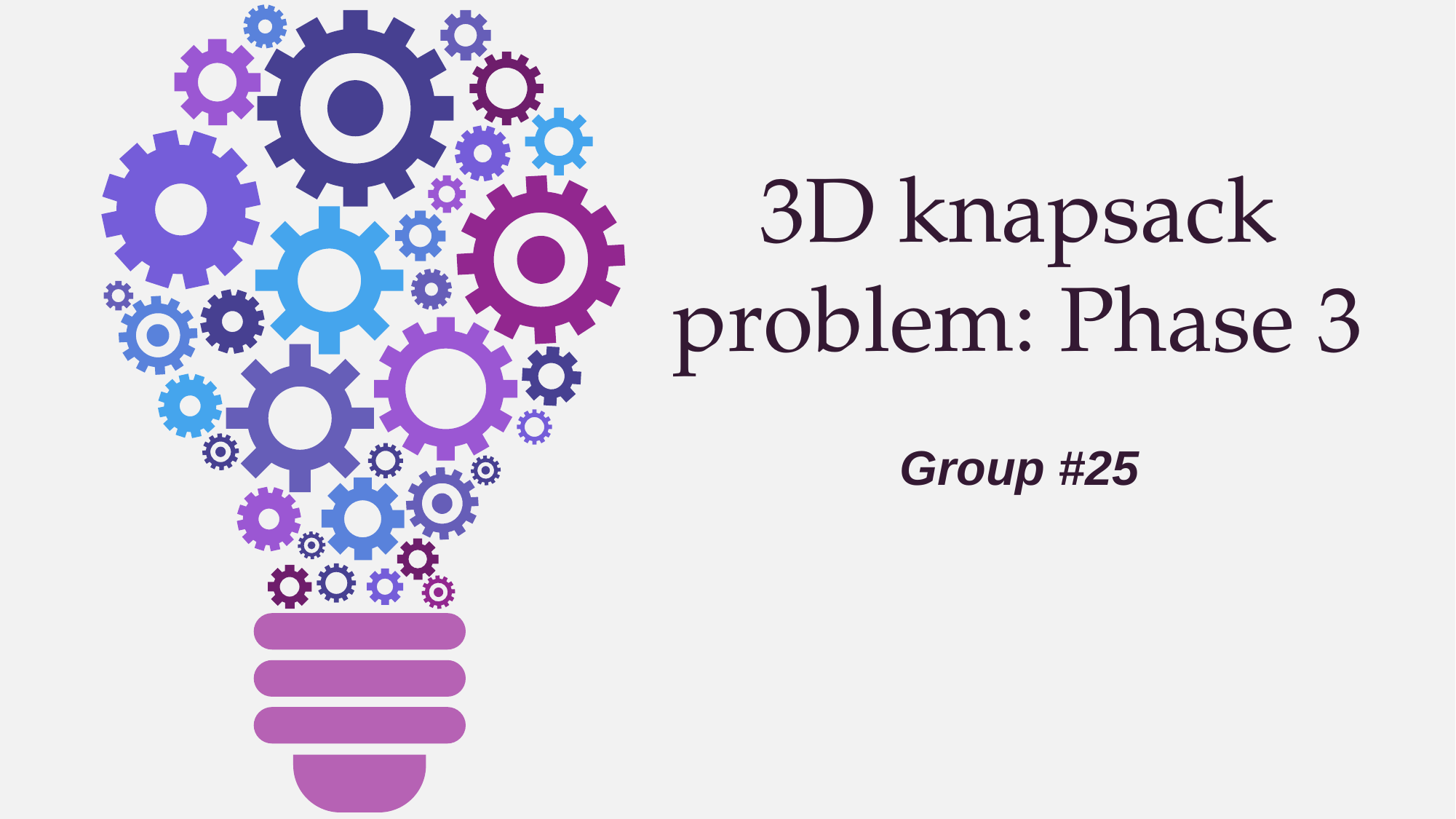

3D knapsack problem: Phase 3
Group #25